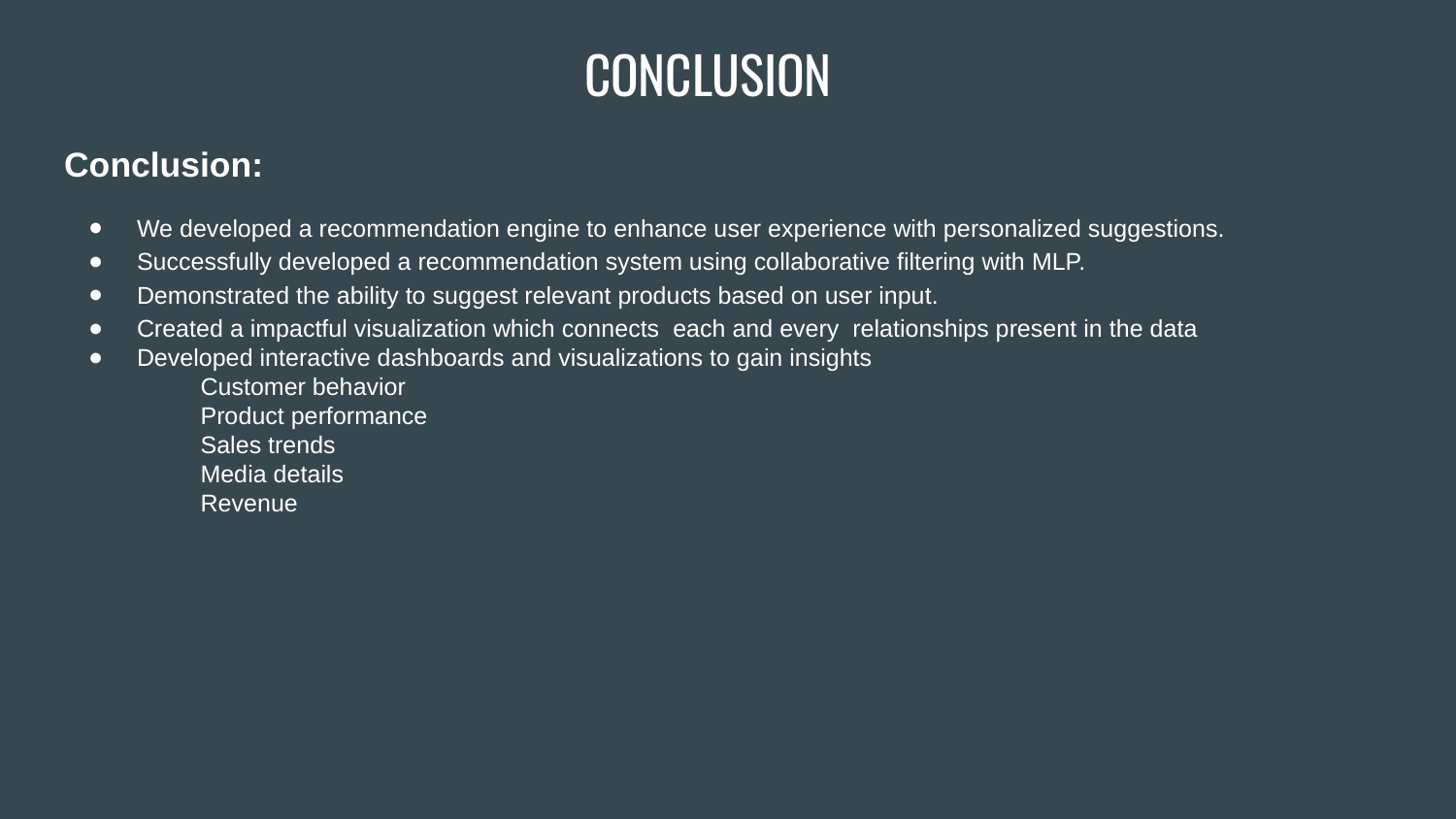

# CONCLUSION
Conclusion:
We developed a recommendation engine to enhance user experience with personalized suggestions.
Successfully developed a recommendation system using collaborative filtering with MLP.
Demonstrated the ability to suggest relevant products based on user input.
Created a impactful visualization which connects  each and every  relationships present in the data
Developed interactive dashboards and visualizations to gain insights
    Customer behavior
    Product performance
    Sales trends
    Media details
    Revenue